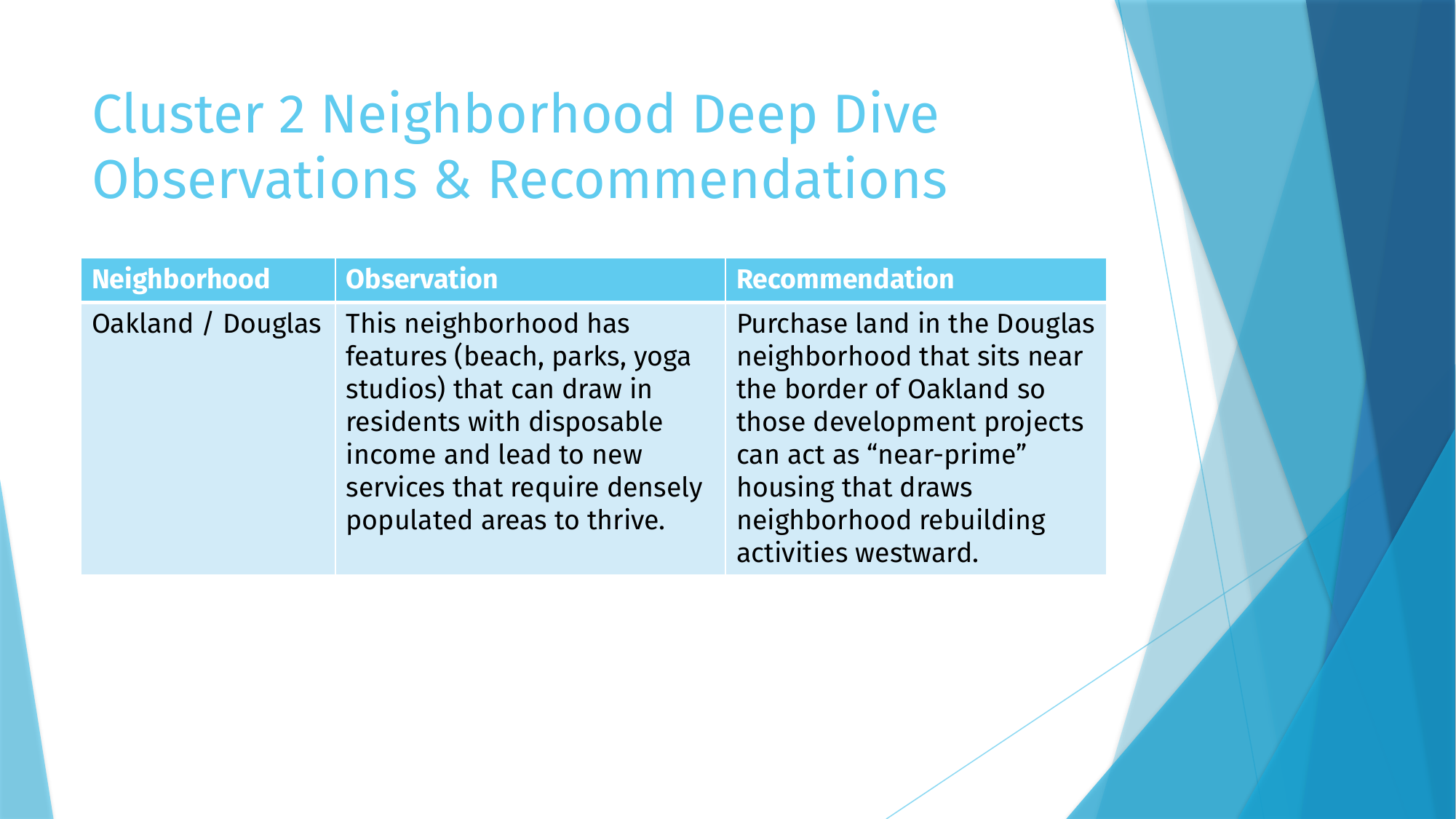

# Cluster 2 Neighborhood Deep Dive Observations & Recommendations
| Neighborhood | Observation | Recommendation |
| --- | --- | --- |
| Oakland / Douglas | This neighborhood has features (beach, parks, yoga studios) that can draw in residents with disposable income and lead to new services that require densely populated areas to thrive. | Purchase land in the Douglas neighborhood that sits near the border of Oakland so those development projects can act as “near-prime” housing that draws neighborhood rebuilding activities westward. |